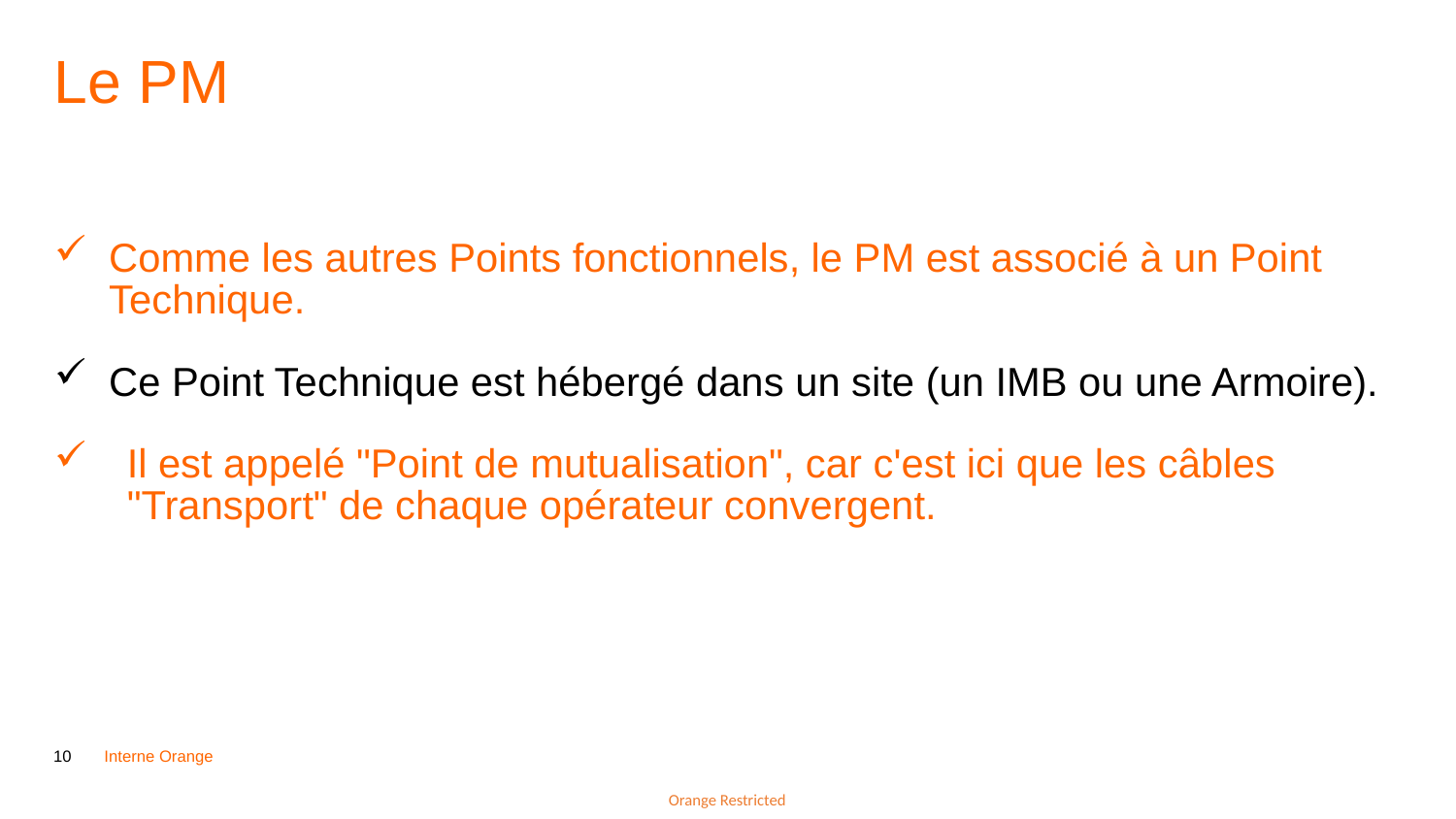

Le PM

Comme les autres Points fonctionnels, le PM est associé à un Point Technique.

Ce Point Technique est hébergé dans un site (un IMB ou une Armoire).

Il est appelé "Point de mutualisation", car c'est ici que les câbles "Transport" de chaque opérateur convergent.